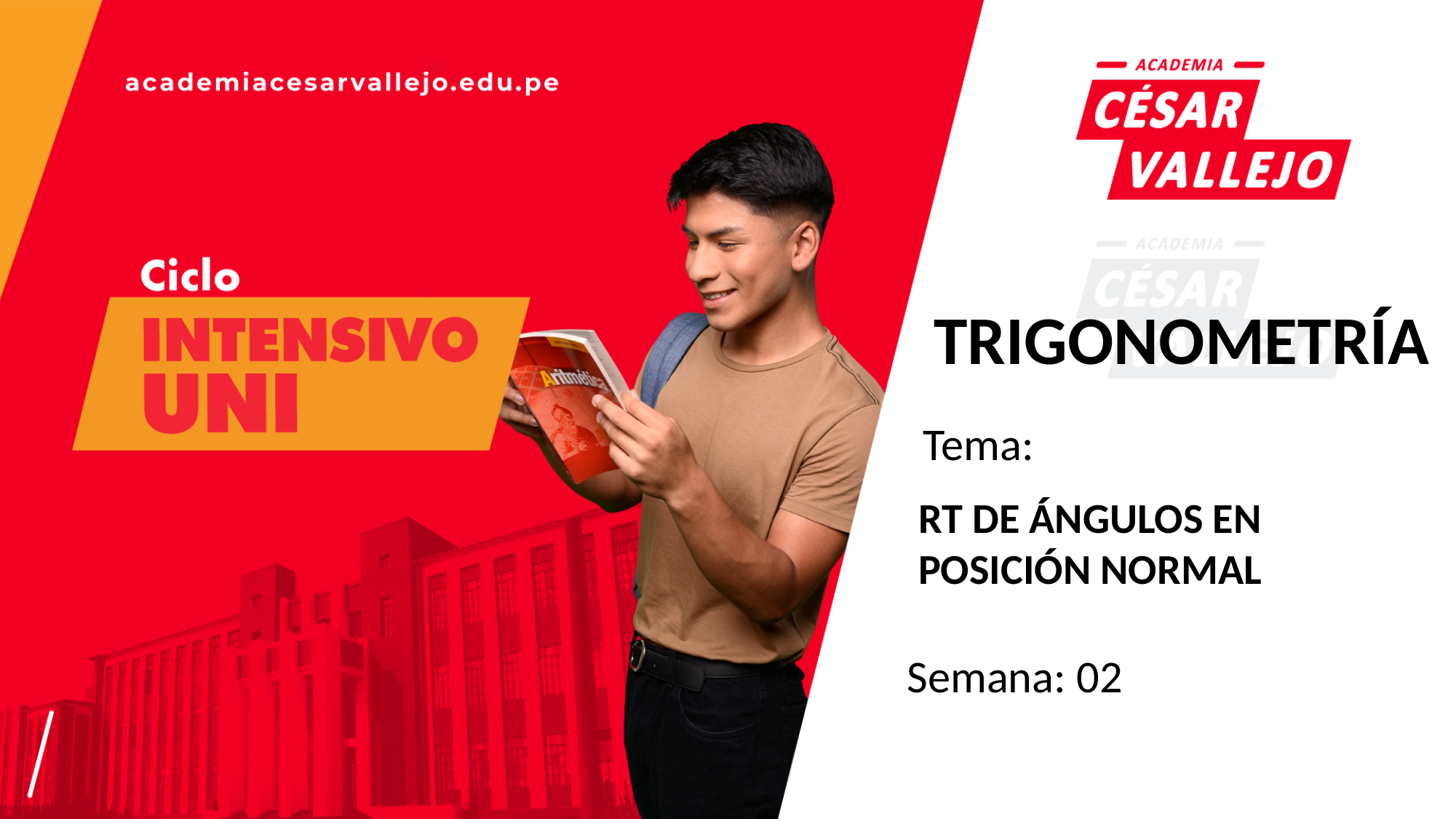

TRIGONOMETRÍA
Tema:
RT DE ÁNGULOS EN POSICIÓN NORMAL
Semana: 02